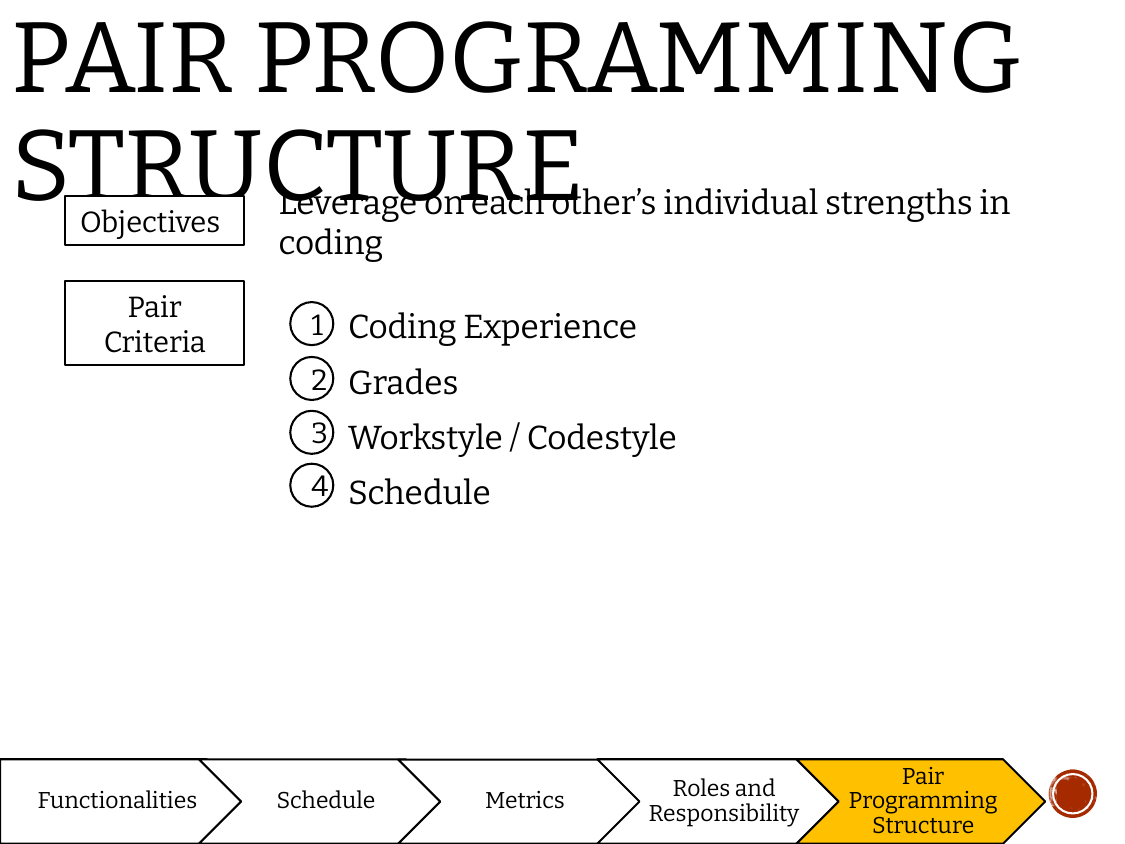

Pair Programming Structure
Leverage on each other’s individual strengths in coding
Objectives
Pair Criteria
Coding Experience
1
Grades
2
Workstyle / Codestyle
3
Schedule
4
Functionalities
Schedule
Metrics
Roles and Responsibility
Pair Programming Structure